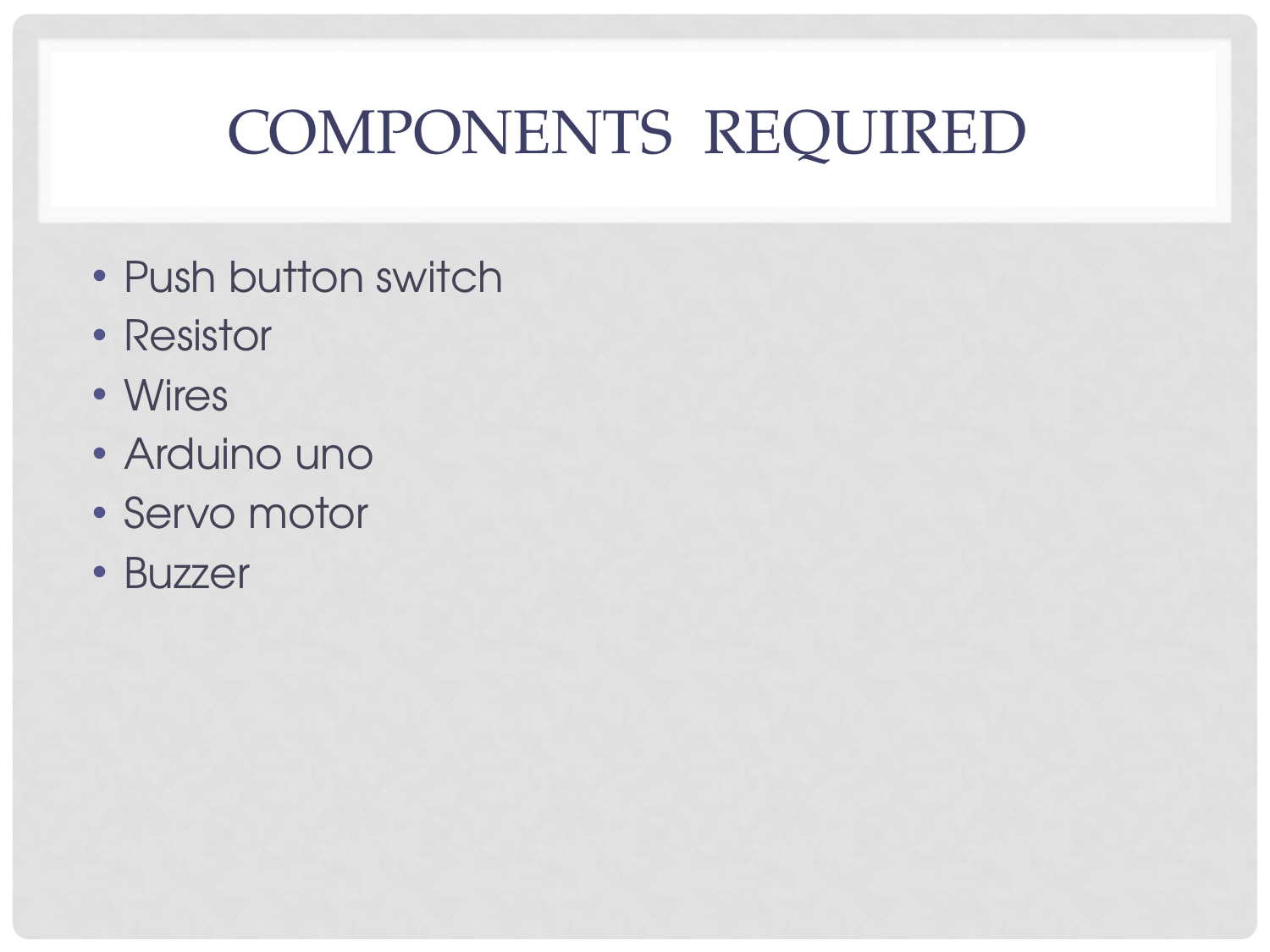

# Components  required
Push button switch
Resistor
Wires
Arduino uno
Servo motor
Buzzer